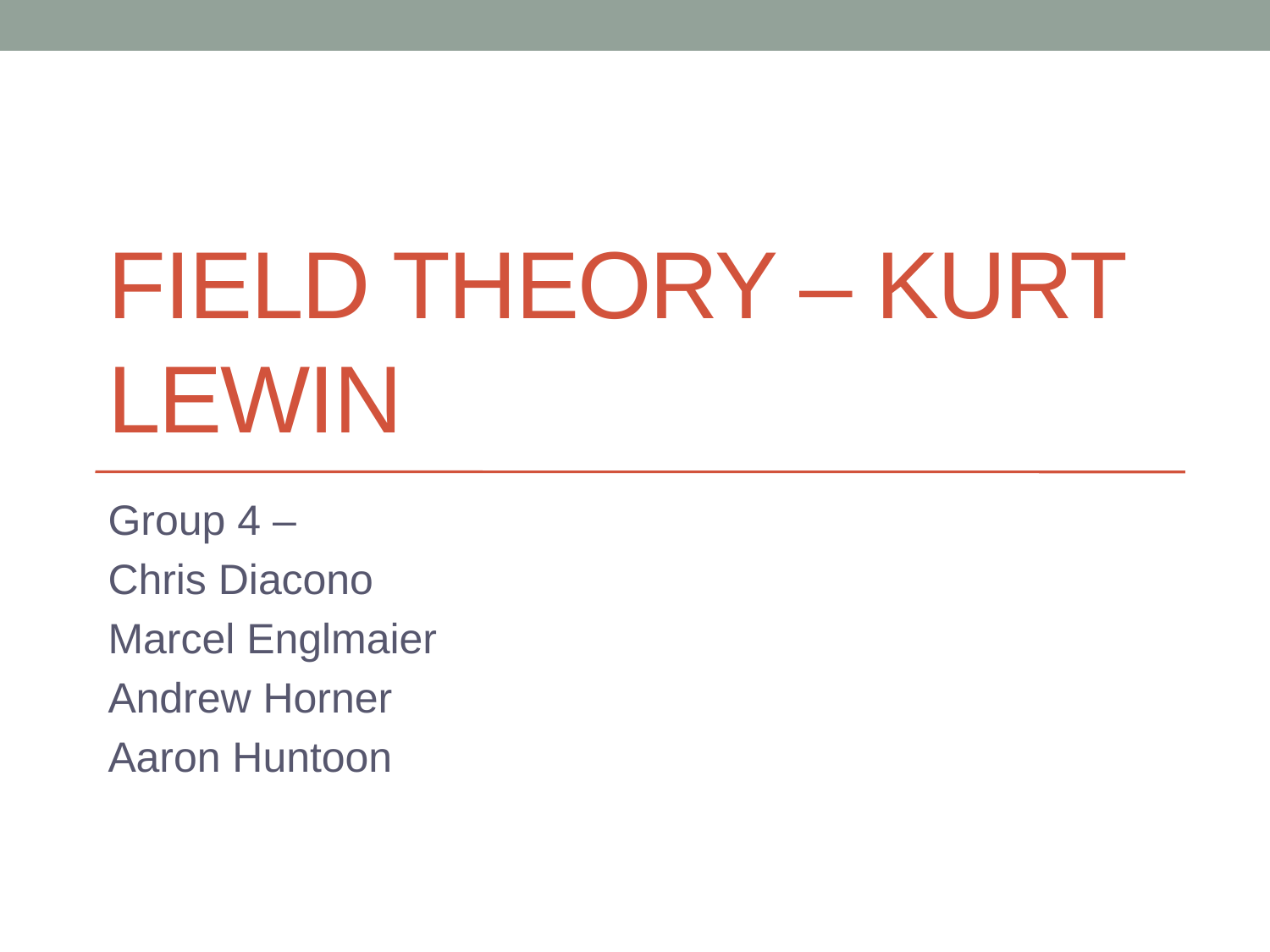

# Field Theory – Kurt Lewin
Group 4 –
Chris Diacono
Marcel Englmaier
Andrew Horner
Aaron Huntoon